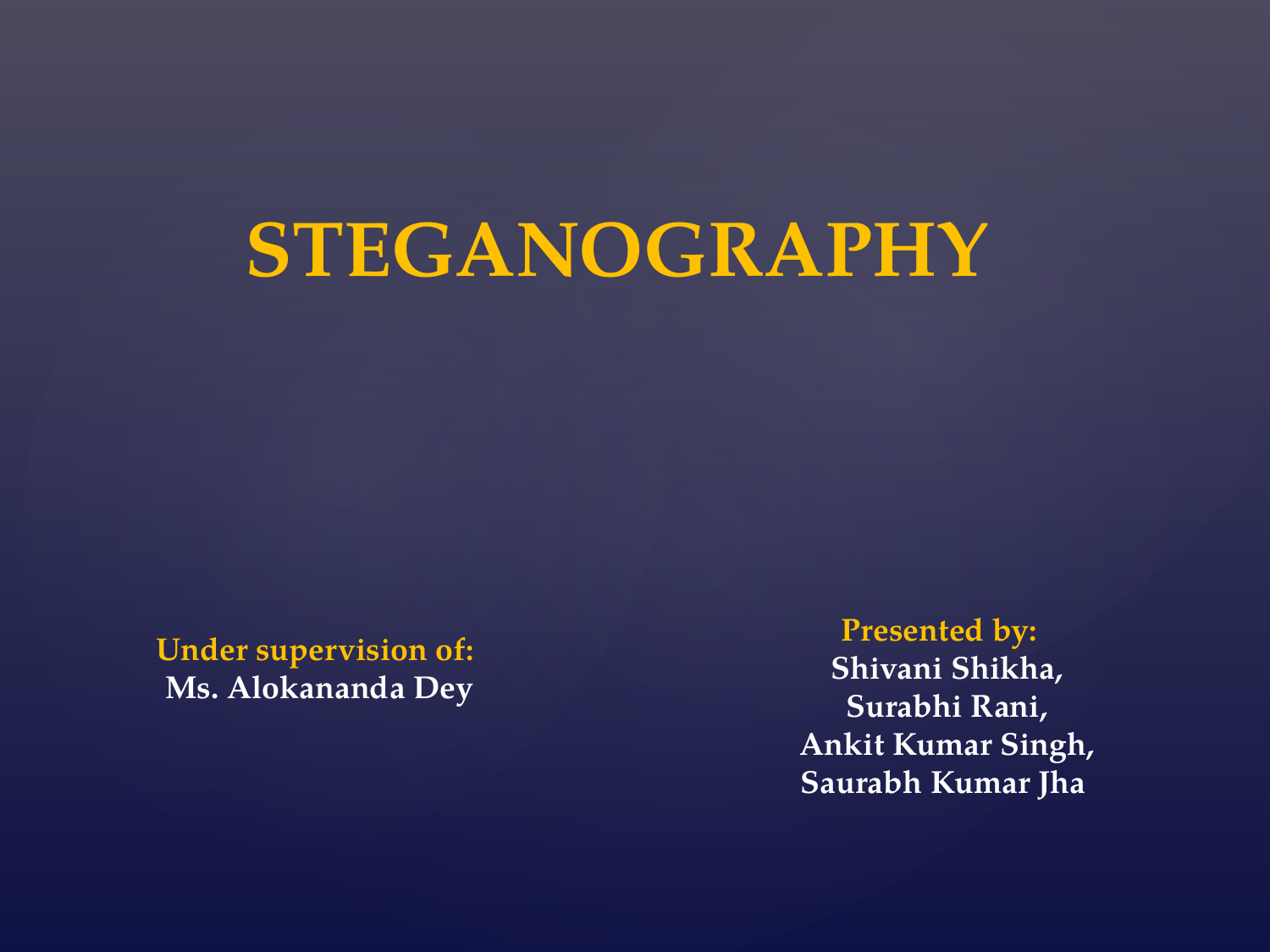

STEGANOGRAPHY
Presented by:
Shivani Shikha,
Surabhi Rani,
Ankit Kumar Singh,
Saurabh Kumar Jha
Under supervision of:
Ms. Alokananda Dey